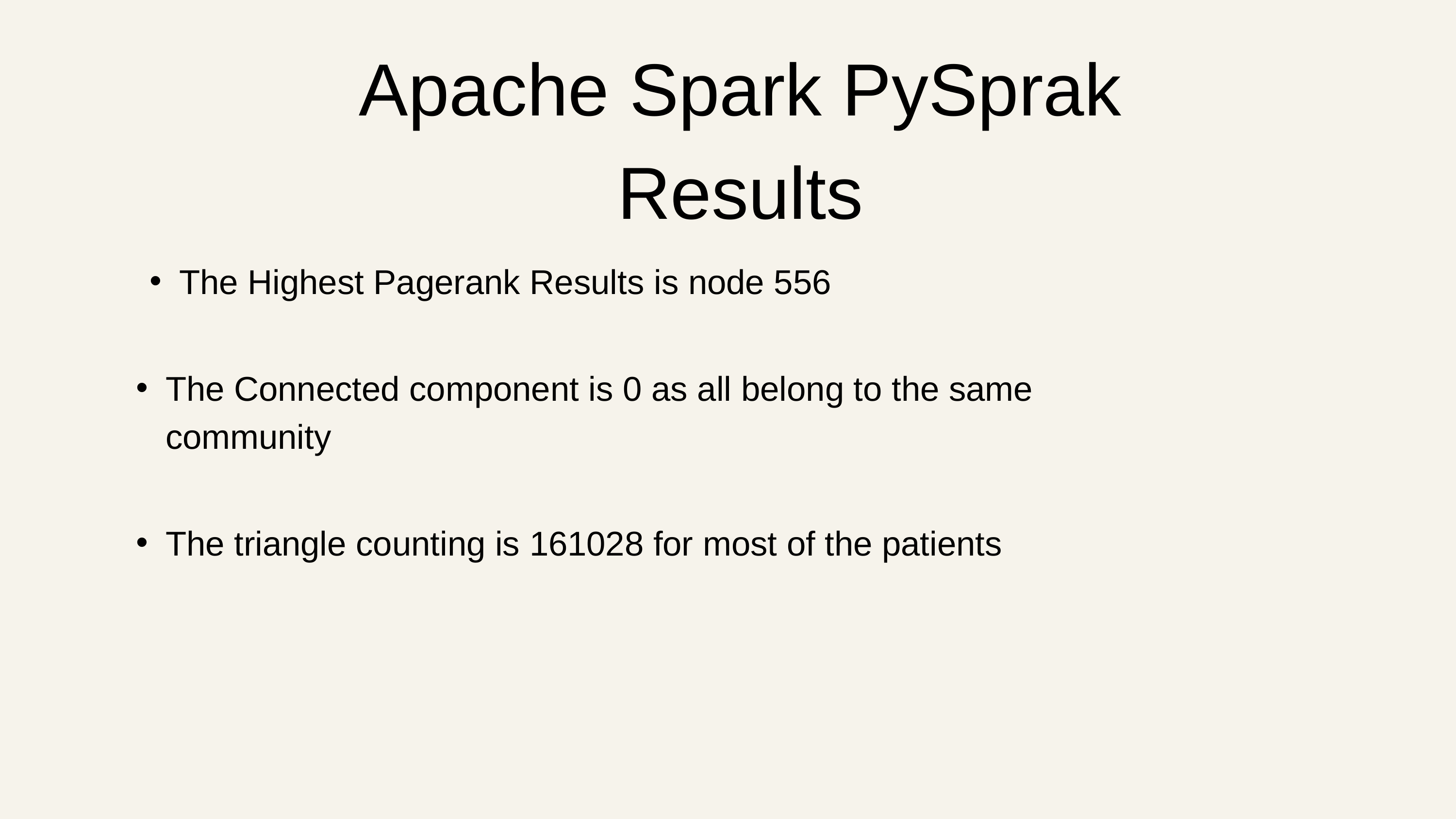

Apache Spark PySprak Results
The Highest Pagerank Results is node 556
The Connected component is 0 as all belong to the same community
The triangle counting is 161028 for most of the patients